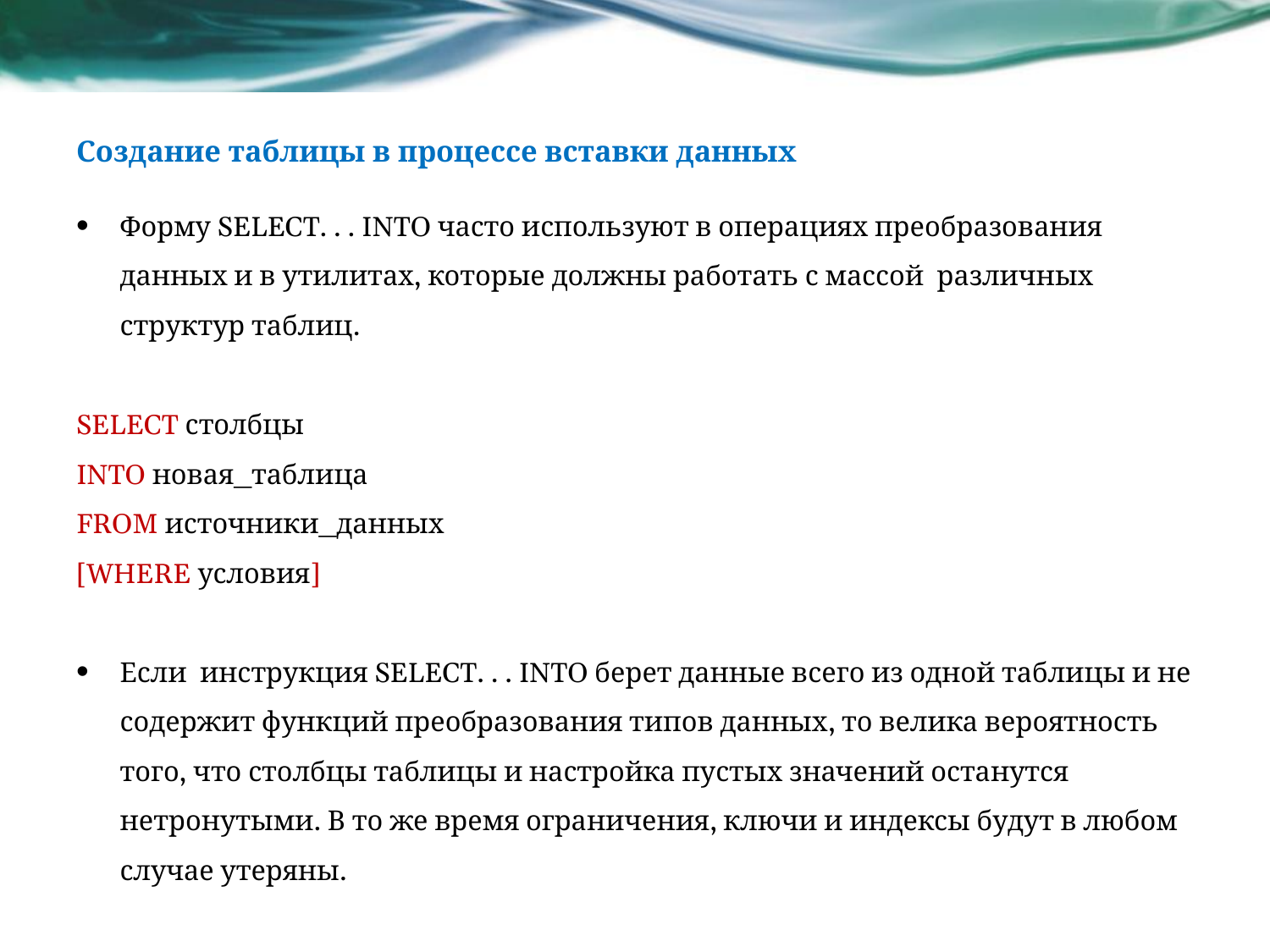

# Создание таблицы в процессе вставки данных
Форму SELECT. . . INTO часто используют в операциях преобразования данных и в утилитах, которые должны работать с массой  различных структур таблиц.

SELECT столбцы
INTO новая_таблица
FROM источники_данных
[WHERE условия]

Если  инструкция SELECT. . . INTO берет данные всего из одной таблицы и не содержит функций преобразования типов данных, то велика вероятность того, что столбцы таблицы и настройка пустых значений останутся нетронутыми. В то же время ограничения, ключи и индексы будут в любом случае утеряны.